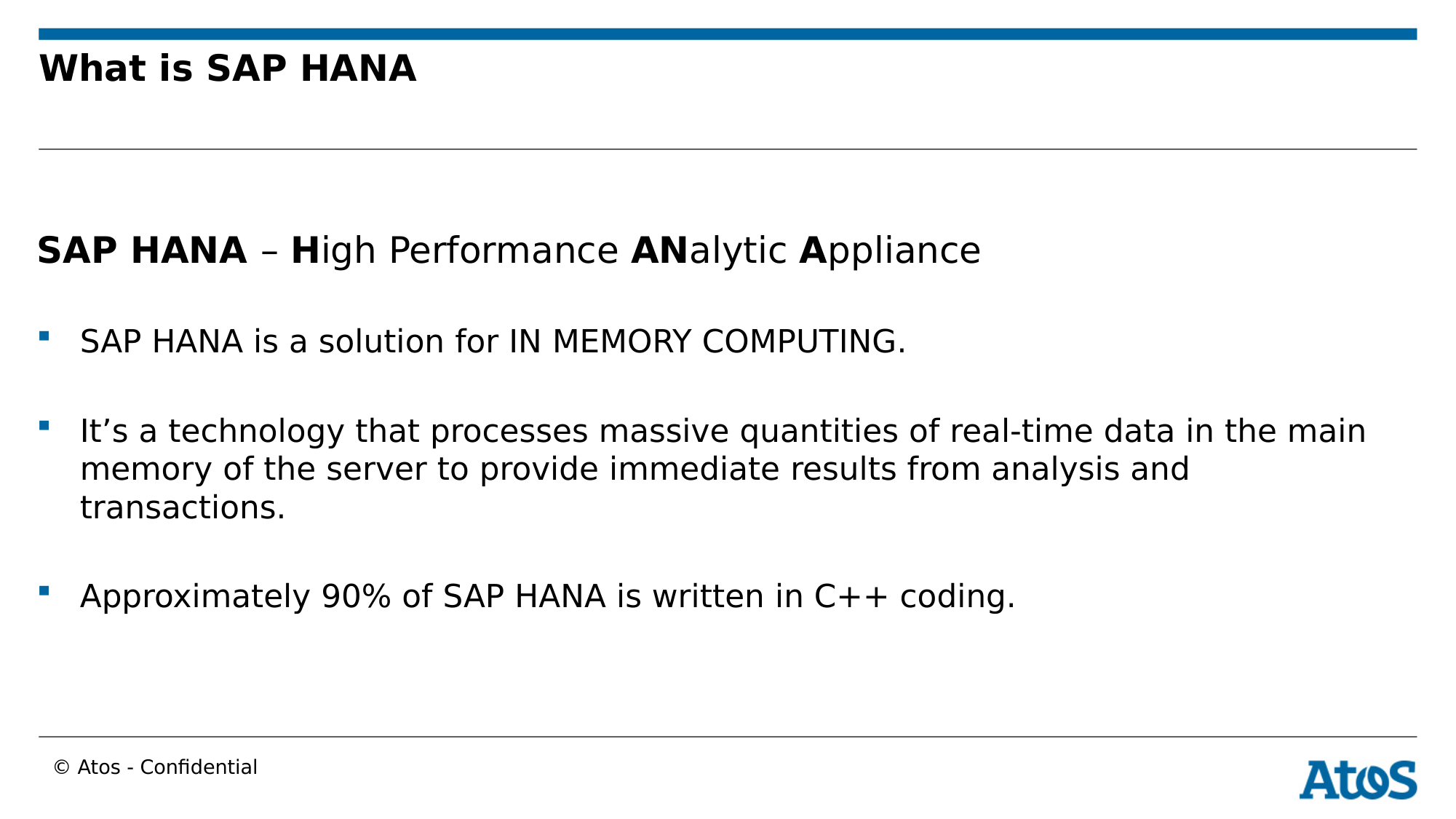

# What is SAP HANA

SAP HANA – High Performance ANalytic Appliance

SAP HANA is a solution for IN MEMORY COMPUTING.

It’s a technology that processes massive quantities of real-time data in the main memory of the server to provide immediate results from analysis and transactions.

Approximately 90% of SAP HANA is written in C++ coding.